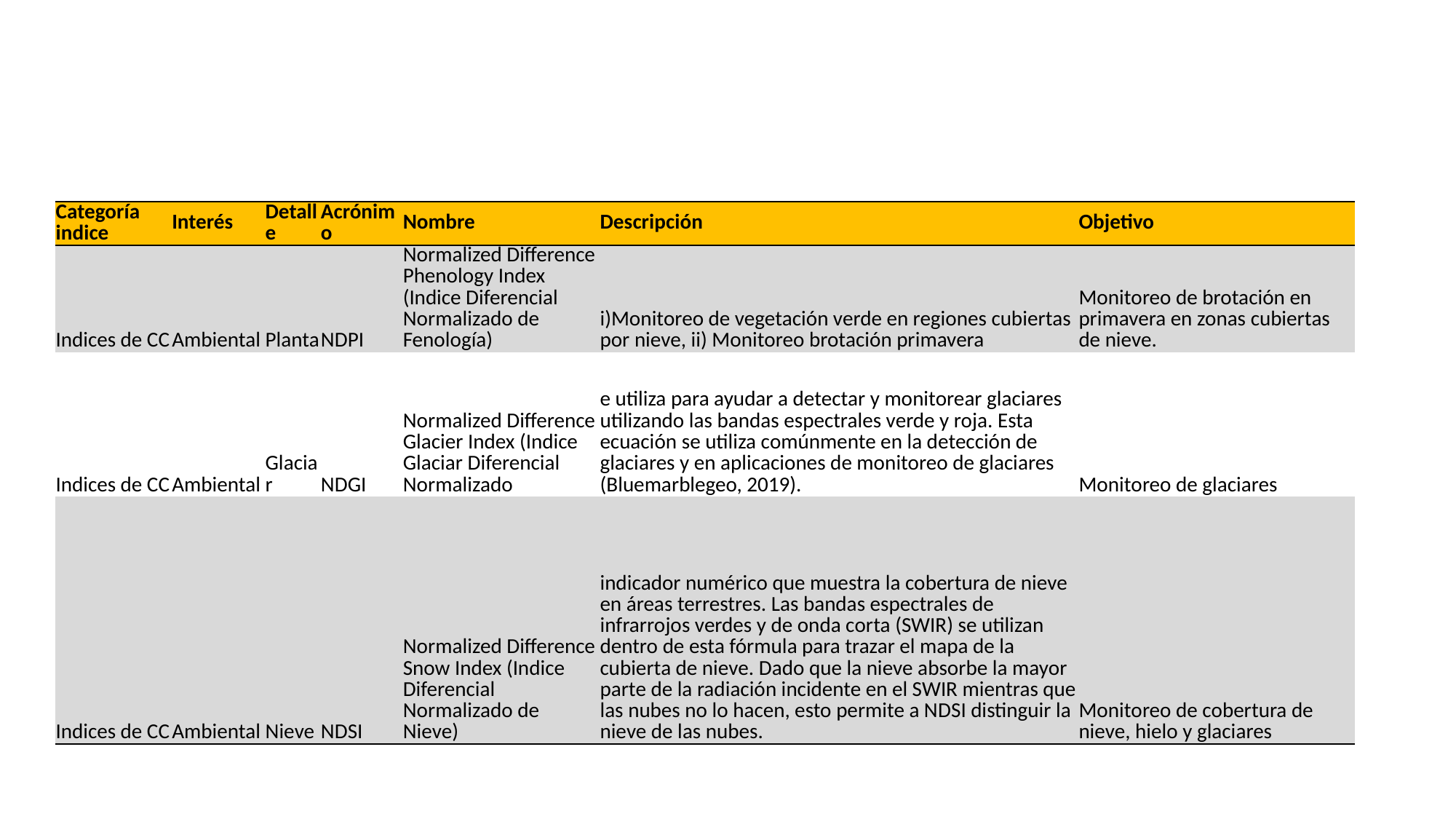

#
| Categoría indice | Interés | Detalle | Acrónimo | Nombre | Descripción | Objetivo |
| --- | --- | --- | --- | --- | --- | --- |
| Indices de CC | Ambiental | Planta | NDPI | Normalized Difference Phenology Index (Indice Diferencial Normalizado de Fenología) | i)Monitoreo de vegetación verde en regiones cubiertas por nieve, ii) Monitoreo brotación primavera | Monitoreo de brotación en primavera en zonas cubiertas de nieve. |
| Indices de CC | Ambiental | Glaciar | NDGI | Normalized Difference Glacier Index (Indice Glaciar Diferencial Normalizado | e utiliza para ayudar a detectar y monitorear glaciares utilizando las bandas espectrales verde y roja. Esta ecuación se utiliza comúnmente en la detección de glaciares y en aplicaciones de monitoreo de glaciares (Bluemarblegeo, 2019). | Monitoreo de glaciares |
| Indices de CC | Ambiental | Nieve | NDSI | Normalized Difference Snow Index (Indice Diferencial Normalizado de Nieve) | indicador numérico que muestra la cobertura de nieve en áreas terrestres. Las bandas espectrales de infrarrojos verdes y de onda corta (SWIR) se utilizan dentro de esta fórmula para trazar el mapa de la cubierta de nieve. Dado que la nieve absorbe la mayor parte de la radiación incidente en el SWIR mientras que las nubes no lo hacen, esto permite a NDSI distinguir la nieve de las nubes. | Monitoreo de cobertura de nieve, hielo y glaciares |